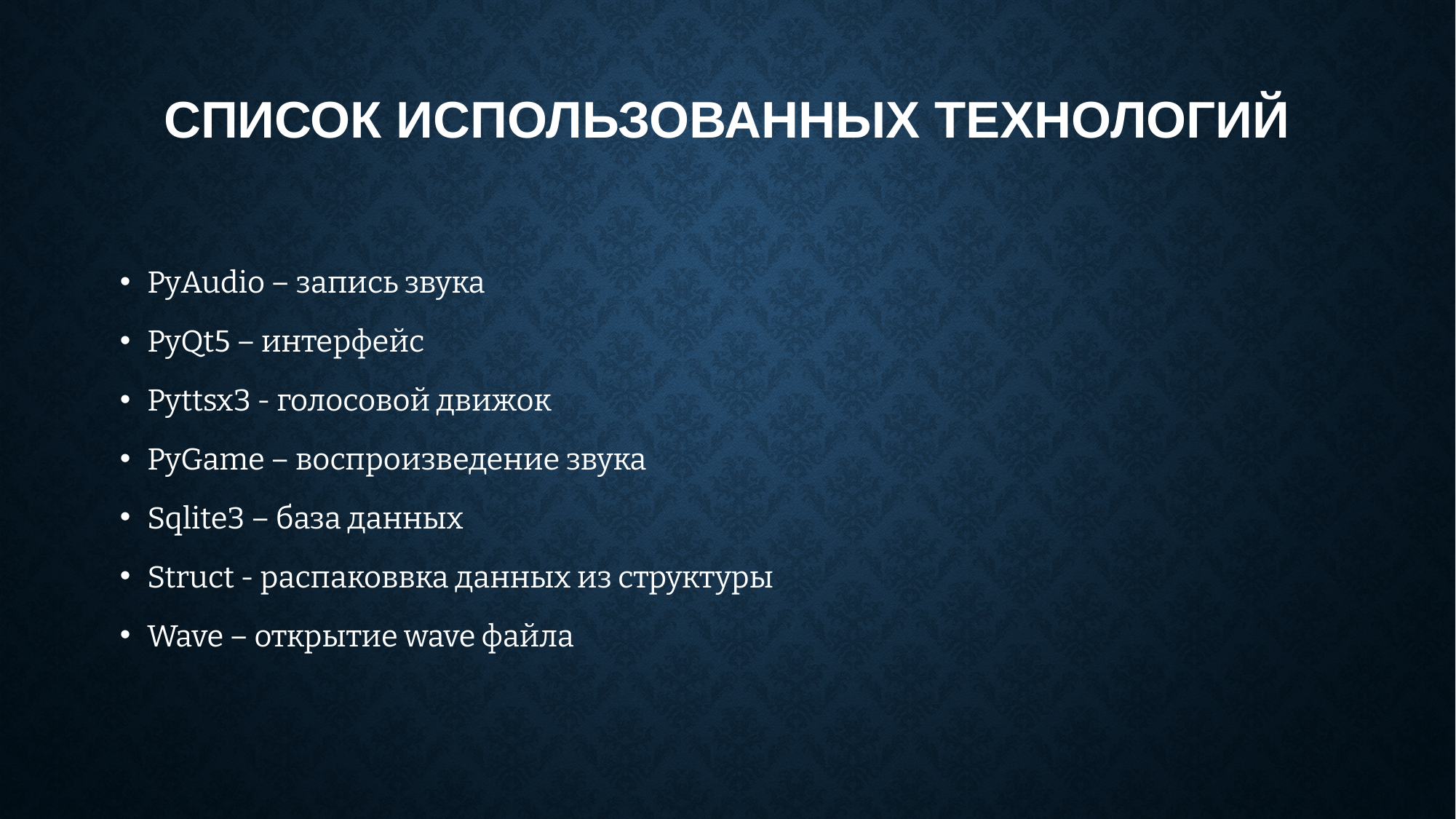

# Список использованных технологий
PyAudio – запись звука
PyQt5 – интерфейс
Pyttsx3 - голосовой движок
PyGame – воспроизведение звука
Sqlite3 – база данных
Struct - распаковвка данных из структуры
Wave – открытие wave файла